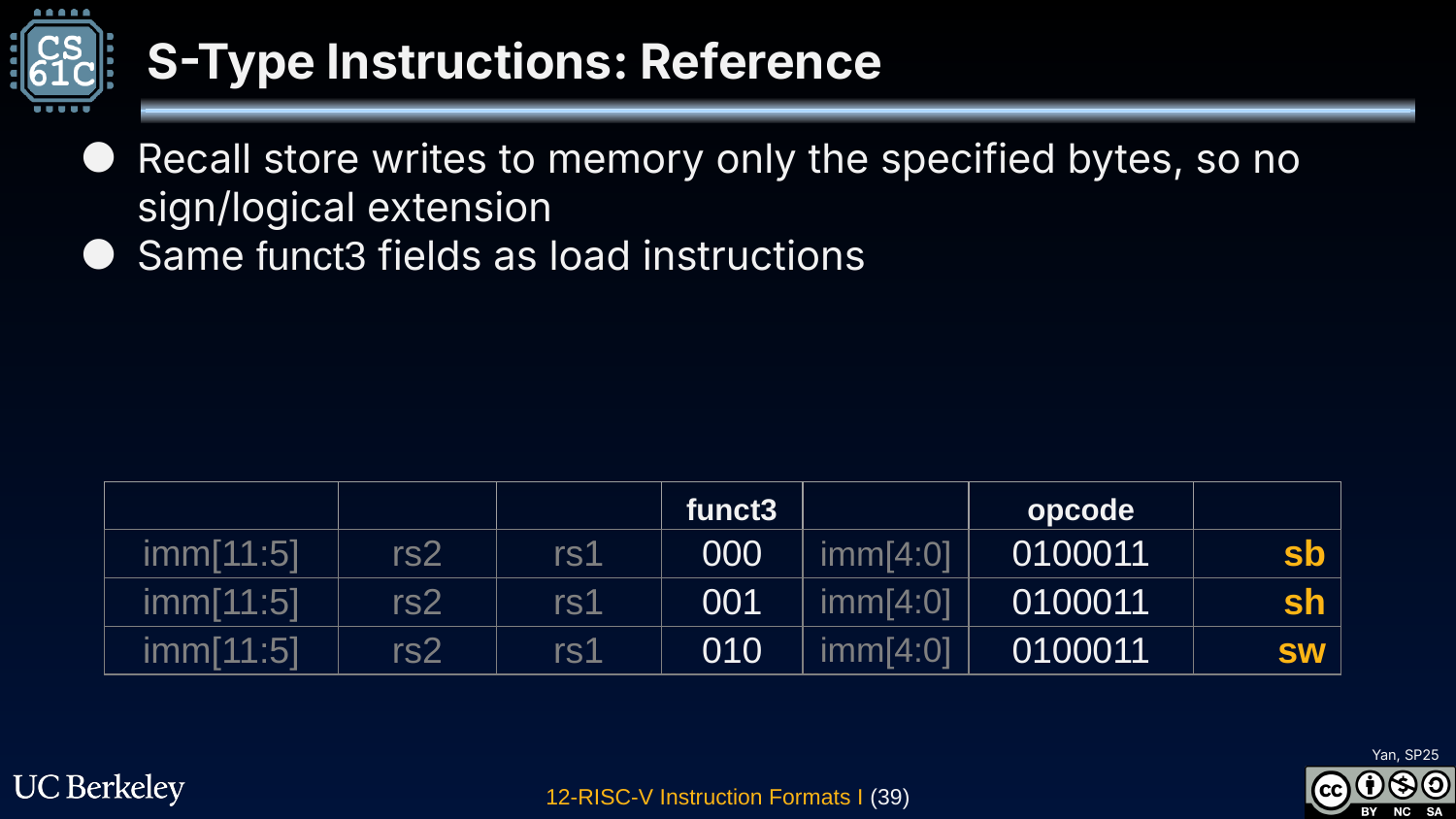

# S-Type Instructions: Reference
Recall store writes to memory only the specified bytes, so no sign/logical extension
Same funct3 fields as load instructions
|  |  |  | funct3 |  | opcode |  |
| --- | --- | --- | --- | --- | --- | --- |
| imm[11:5] | rs2 | rs1 | 000 | imm[4:0] | 0100011 | sb |
| imm[11:5] | rs2 | rs1 | 001 | imm[4:0] | 0100011 | sh |
| imm[11:5] | rs2 | rs1 | 010 | imm[4:0] | 0100011 | sw |